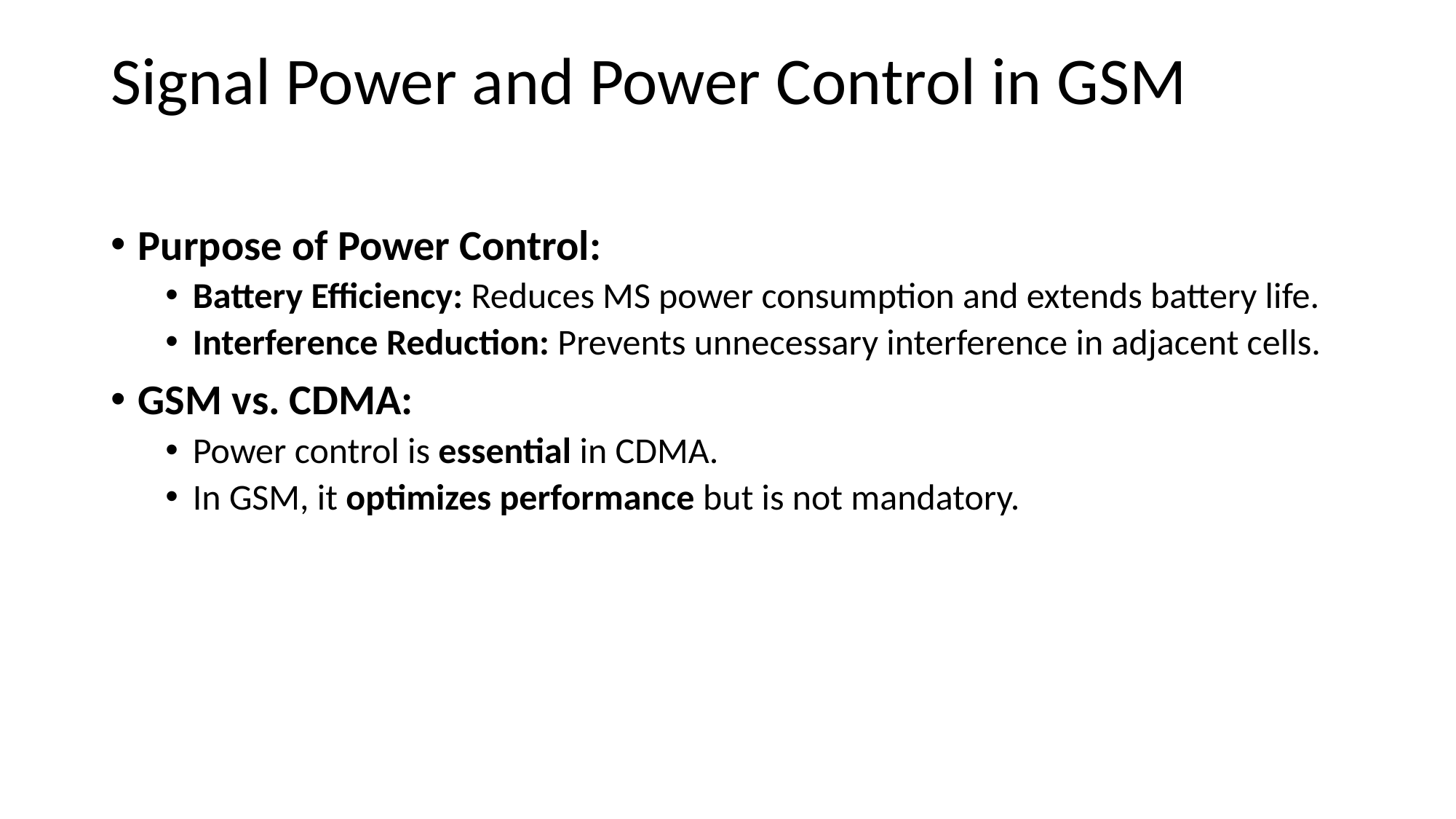

# Signal Power and Power Control in GSM
Purpose of Power Control:
Battery Efficiency: Reduces MS power consumption and extends battery life.
Interference Reduction: Prevents unnecessary interference in adjacent cells.
GSM vs. CDMA:
Power control is essential in CDMA.
In GSM, it optimizes performance but is not mandatory.